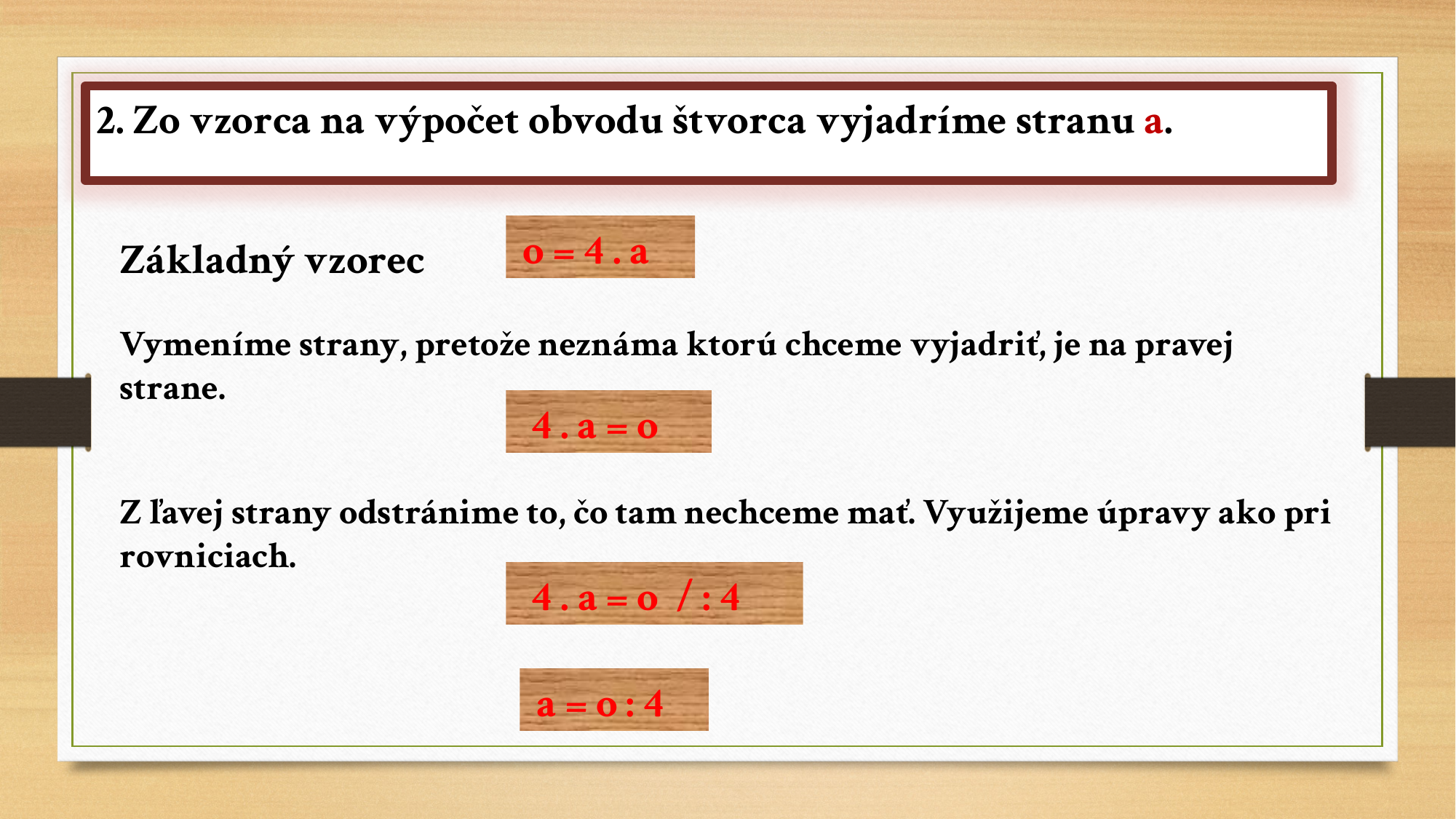

2. Zo vzorca na výpočet obvodu štvorca vyjadríme stranu a.

Základný vzorec
 o = 4 . a
Vymeníme strany, pretože neznáma ktorú chceme vyjadriť, je na pravej strane.
  4 . a = o
Z ľavej strany odstránime to, čo tam nechceme mať. Využijeme úpravy ako pri rovniciach.
  4 . a = o  / : 4
 a = o : 4